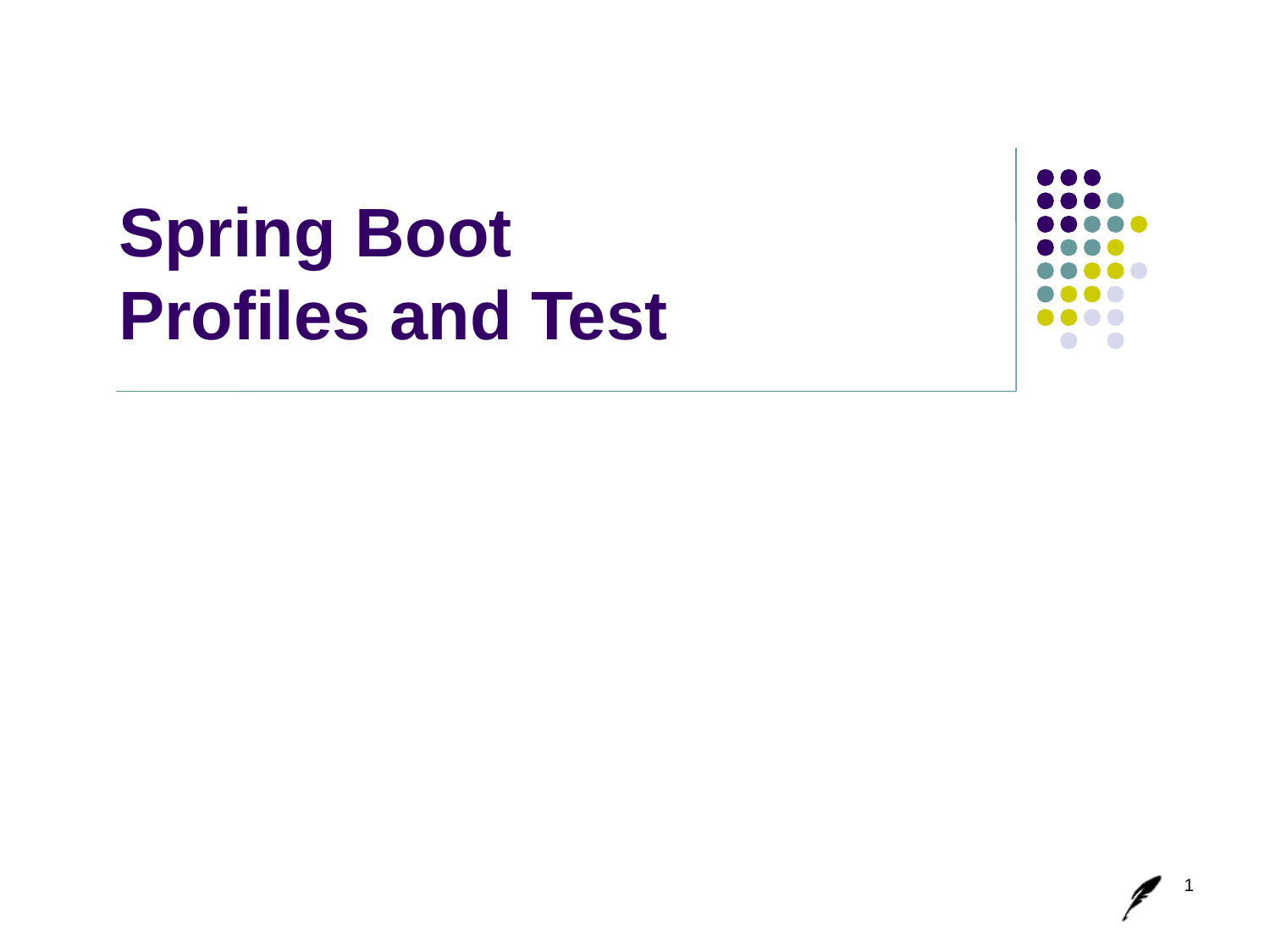

# Spring Boot Profiles and Test

1